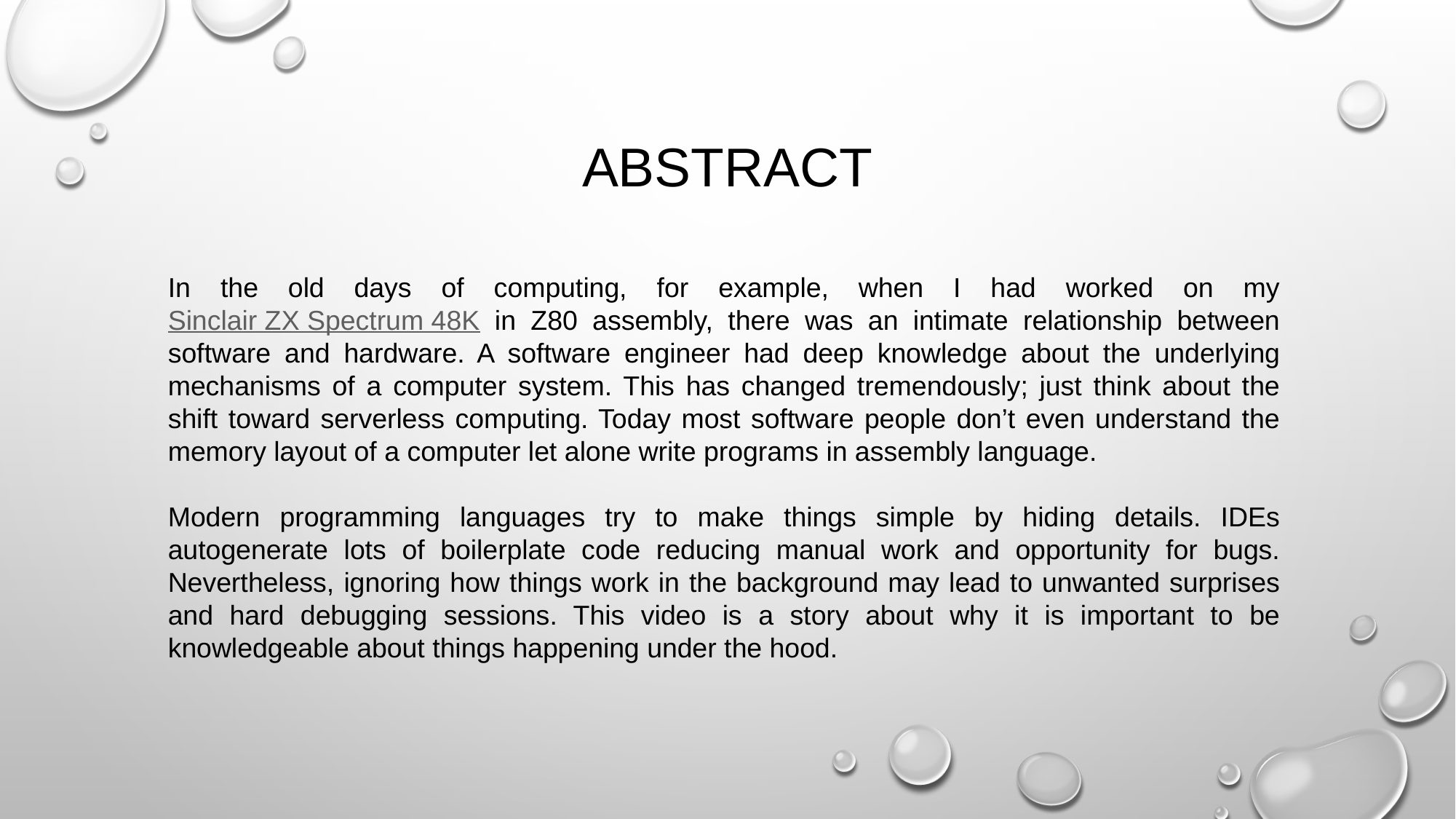

# abstract
In the old days of computing, for example, when I had worked on my Sinclair ZX Spectrum 48K in Z80 assembly, there was an intimate relationship between software and hardware. A software engineer had deep knowledge about the underlying mechanisms of a computer system. This has changed tremendously; just think about the shift toward serverless computing. Today most software people don’t even understand the memory layout of a computer let alone write programs in assembly language.

Modern programming languages try to make things simple by hiding details. IDEs autogenerate lots of boilerplate code reducing manual work and opportunity for bugs. Nevertheless, ignoring how things work in the background may lead to unwanted surprises and hard debugging sessions. This video is a story about why it is important to be knowledgeable about things happening under the hood.